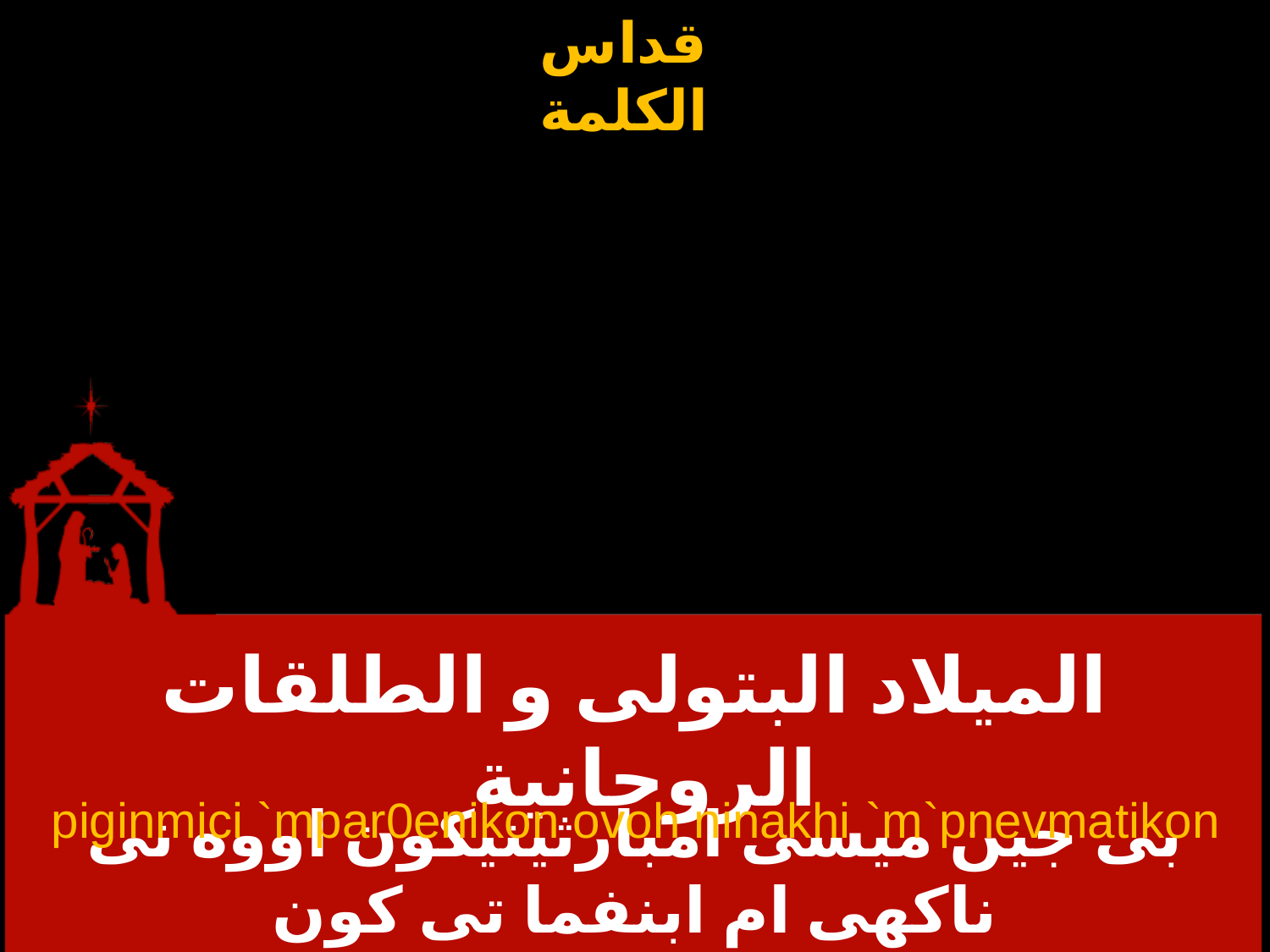

# الميلاد البتولى و الطلقات الروحانية
piginmici `mpar0enikon ovoh ninakhi `m`pnevmatikon
بى جين ميسى امبارثينيكون اووه نى ناكهى ام ابنفما تى كون